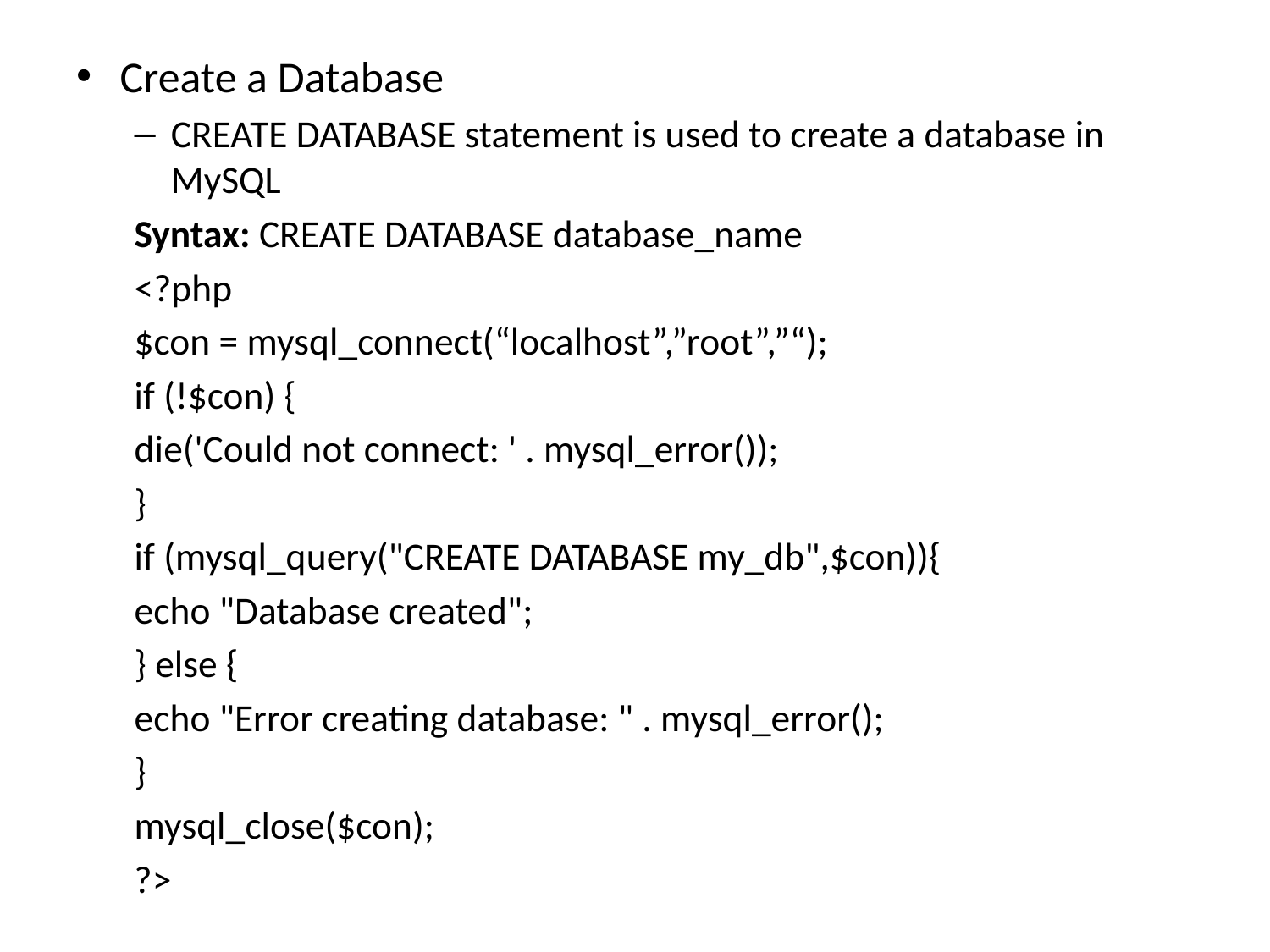

Create a Database
CREATE DATABASE statement is used to create a database in MySQL
Syntax: CREATE DATABASE database_name
<?php
$con = mysql_connect(“localhost”,”root”,”“);
if (!$con) {
die('Could not connect: ' . mysql_error());
}
if (mysql_query("CREATE DATABASE my_db",$con)){
echo "Database created";
} else {
echo "Error creating database: " . mysql_error();
}
mysql_close($con);
?>